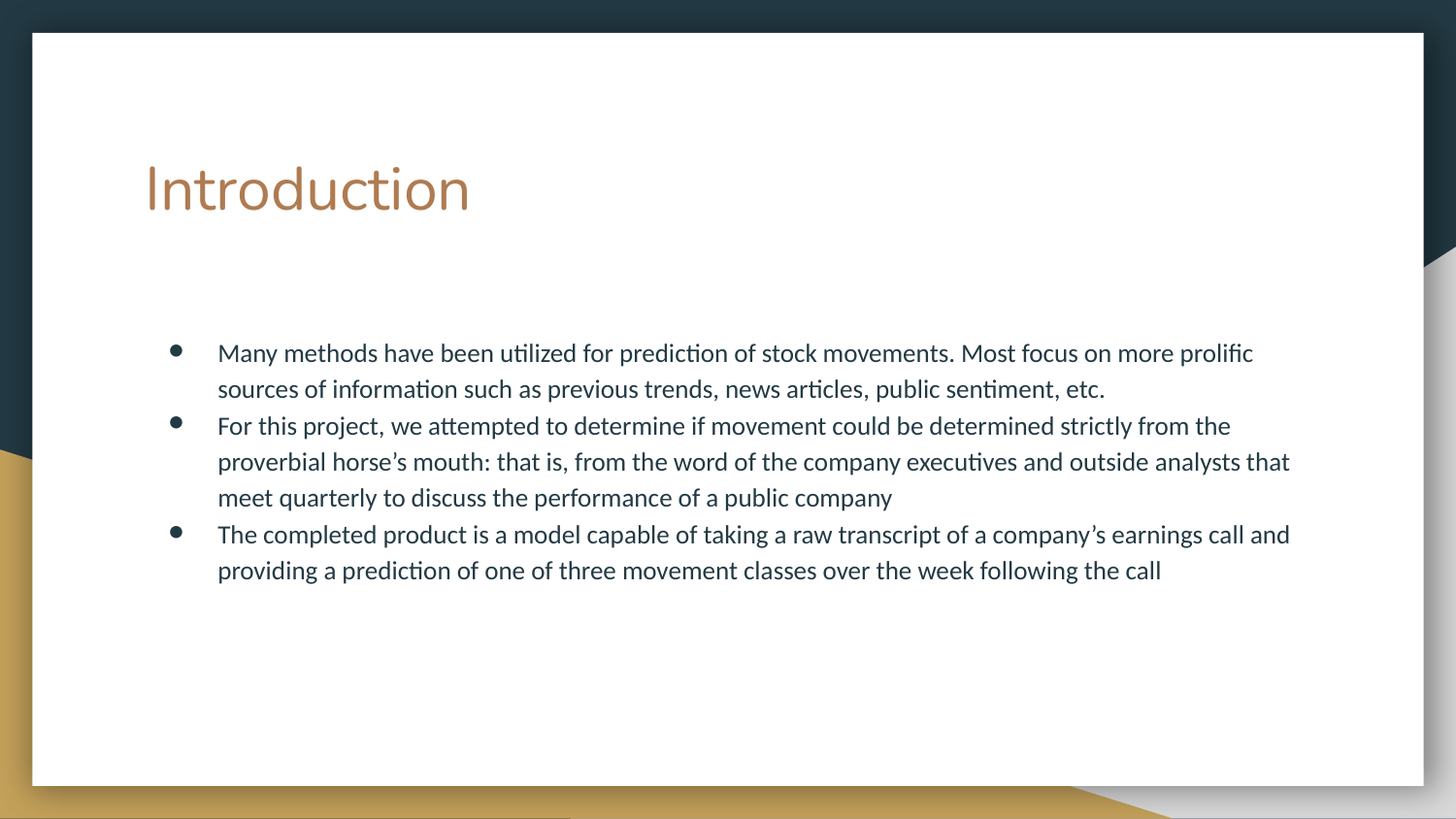

# Introduction
Many methods have been utilized for prediction of stock movements. Most focus on more prolific sources of information such as previous trends, news articles, public sentiment, etc.
For this project, we attempted to determine if movement could be determined strictly from the proverbial horse’s mouth: that is, from the word of the company executives and outside analysts that meet quarterly to discuss the performance of a public company
The completed product is a model capable of taking a raw transcript of a company’s earnings call and providing a prediction of one of three movement classes over the week following the call